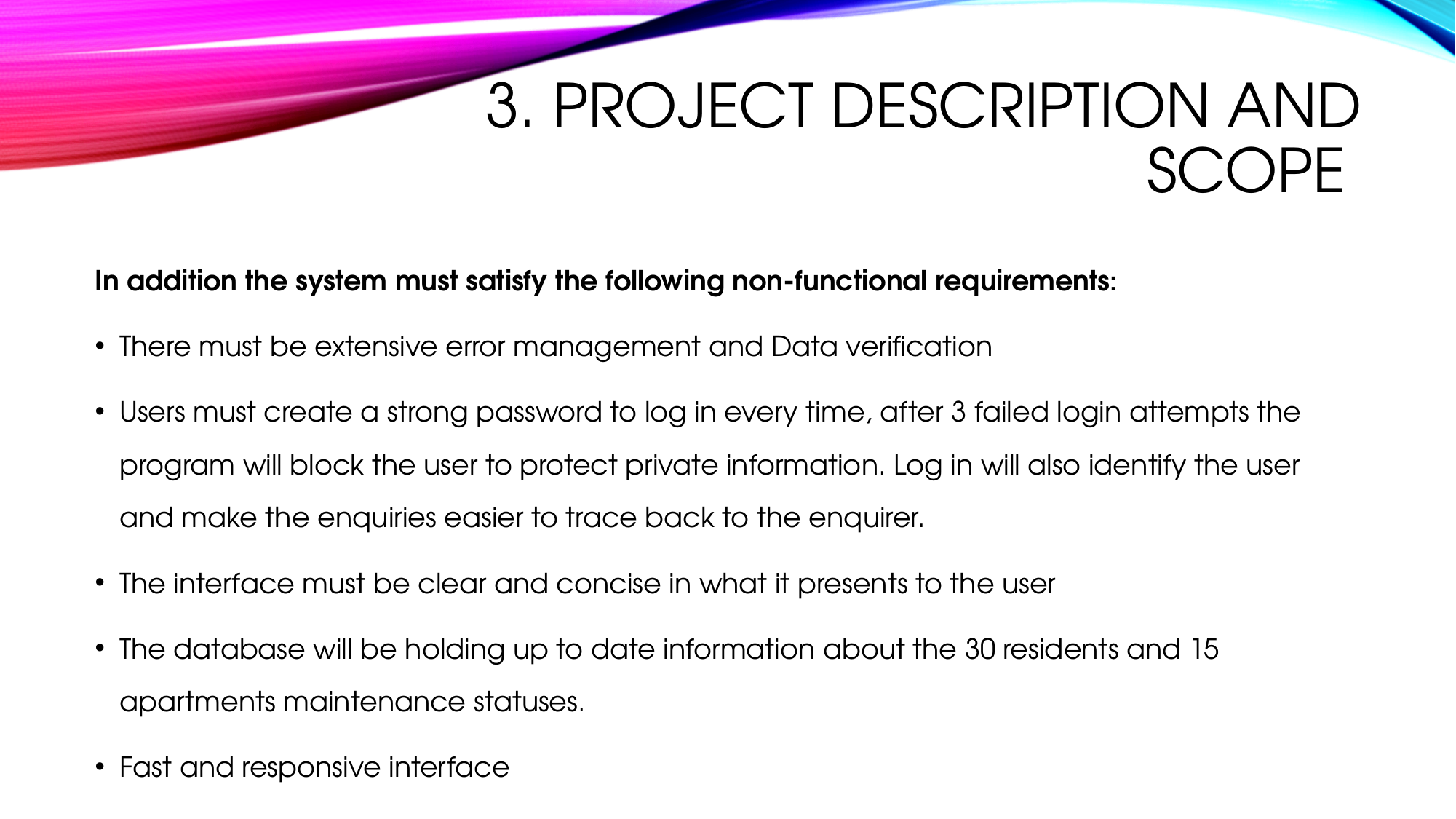

# 3. PROJECT DESCRIPTION AND SCOPE
In addition the system must satisfy the following non-functional requirements:
There must be extensive error management and Data verification
Users must create a strong password to log in every time, after 3 failed login attempts the program will block the user to protect private information. Log in will also identify the user and make the enquiries easier to trace back to the enquirer.
The interface must be clear and concise in what it presents to the user
The database will be holding up to date information about the 30 residents and 15 apartments maintenance statuses.
Fast and responsive interface